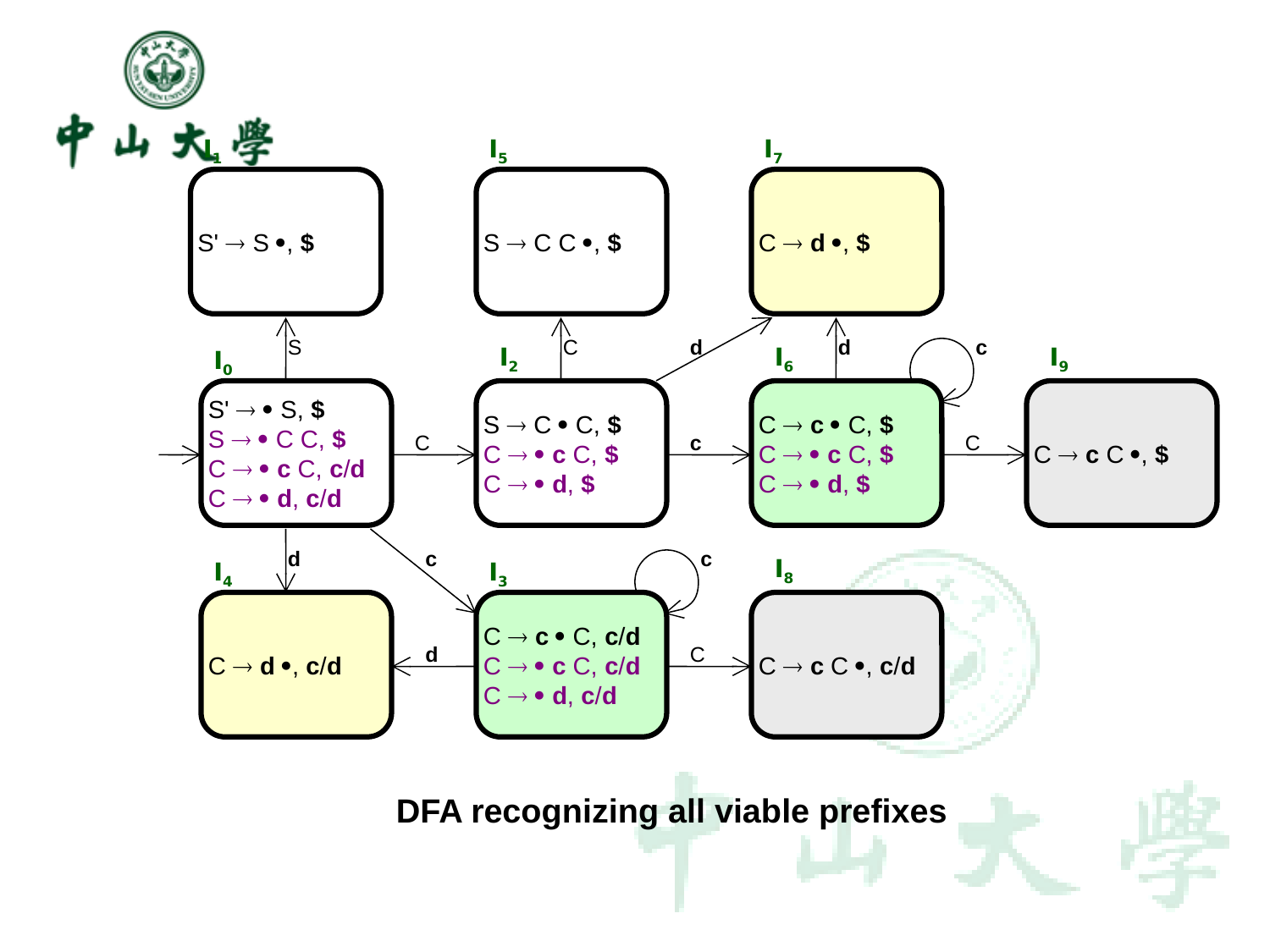

I1
I5
I7

S' → S •, $
S → C C •, $
C → d •, $

S
C
d
d
c
I2
I6
I9
I0

S' → • S, $
S → • C C, $
C → • c C, c/d
C → • d, c/d
S → C • C, $
C → • c C, $
C → • d, $
C → c • C, $
C → • c C, $
C → • d, $
C → c C •, $
C
c
C

d
c
c
I8
I4
I3

C → d •, c/d
C → c • C, c/d
C → • c C, c/d
C → • d, c/d
C → c C •, c/d
d
C

DFA recognizing all viable prefixes